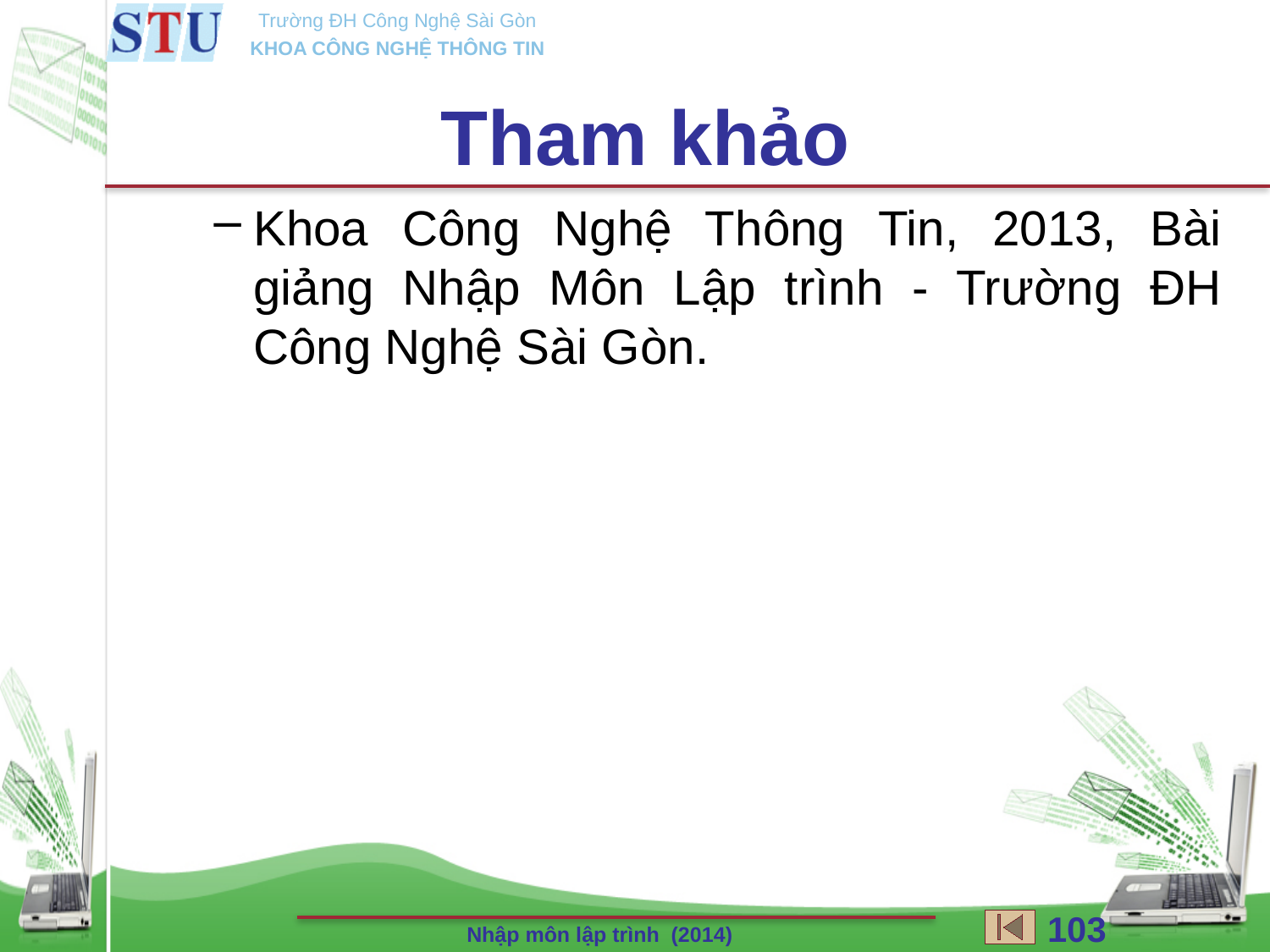

# Tham khảo
Khoa Công Nghệ Thông Tin, 2013, Bài giảng Nhập Môn Lập trình - Trường ĐH Công Nghệ Sài Gòn.
103
Nhập môn lập trình  (2014)